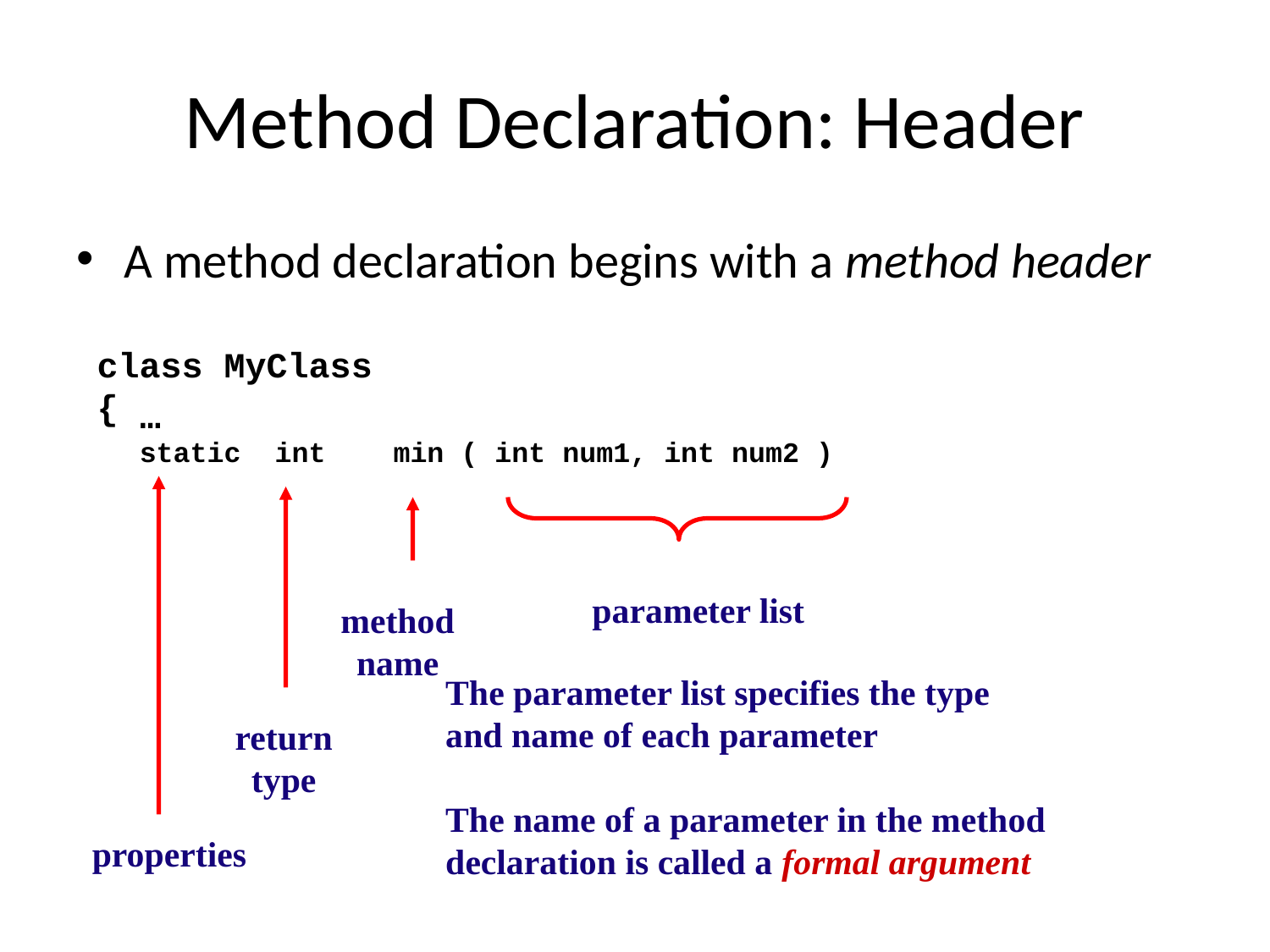

# Method Declaration: Header
A method declaration begins with a method header
class MyClass
{
  static  int    min ( int num1, int num2 )
…

parameter list
method
name
The parameter list specifies the type
and name of each parameter

The name of a parameter in the method
declaration is called a formal argument
return
type
properties